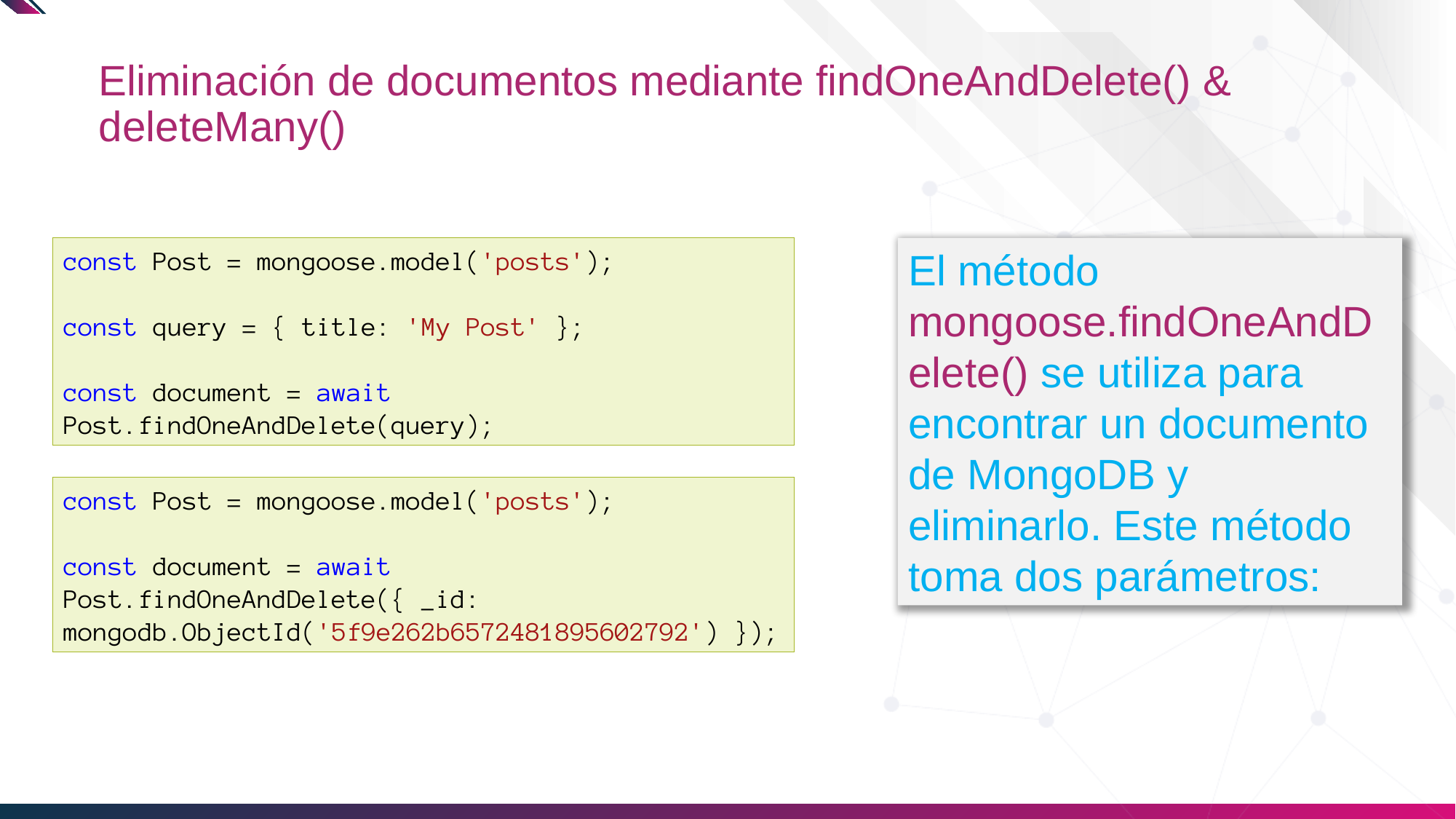

# Eliminación de documentos mediante findOneAndDelete() & deleteMany()
const Post = mongoose.model('posts');
const query = { title: 'My Post' };
const document = await Post.findOneAndDelete(query);
El método mongoose.findOneAndDelete() se utiliza para encontrar un documento de MongoDB y eliminarlo. Este método toma dos parámetros:
const Post = mongoose.model('posts');
const document = await Post.findOneAndDelete({ _id: mongodb.ObjectId('5f9e262b6572481895602792') });